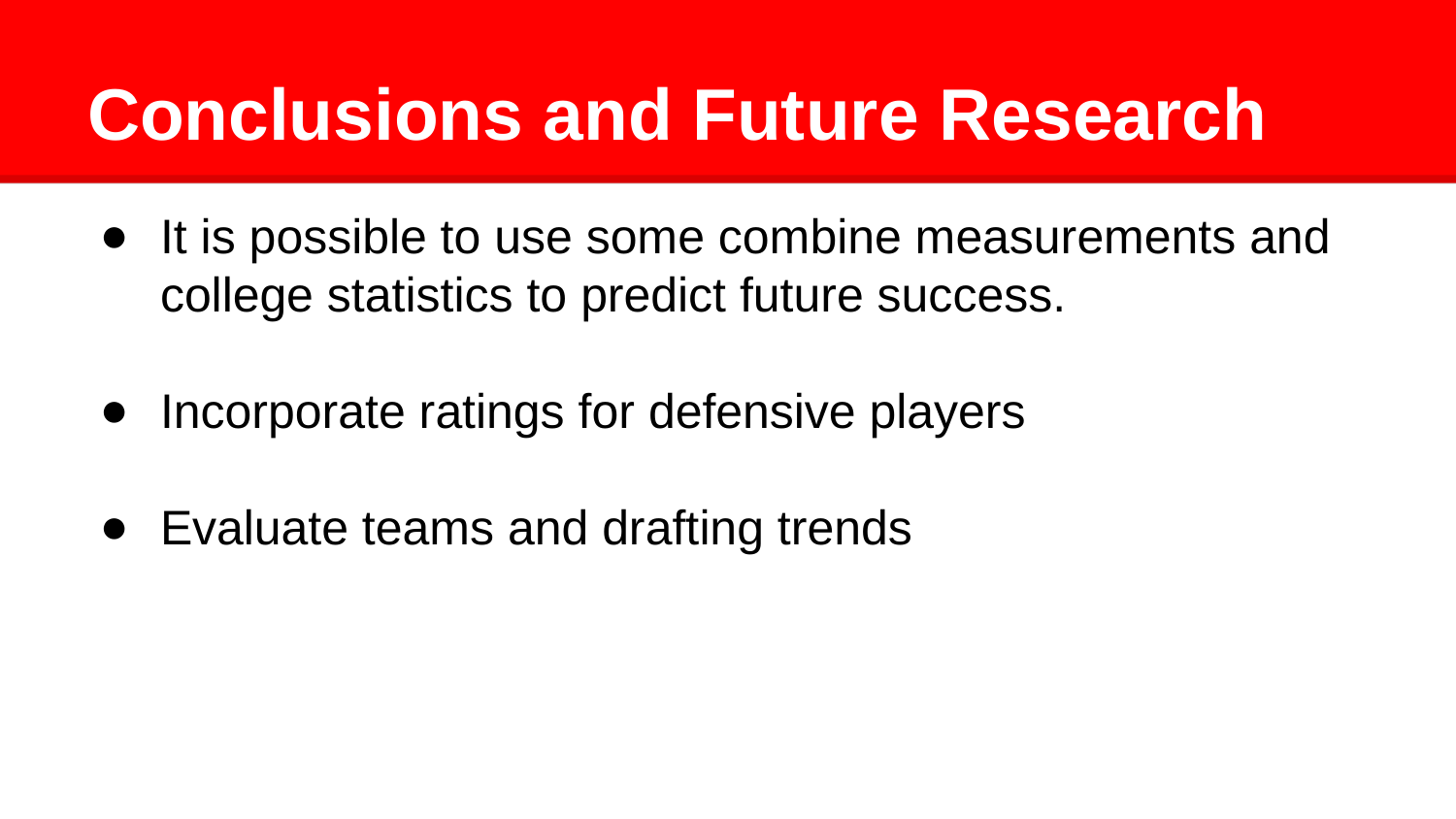

# Conclusions and Future Research
It is possible to use some combine measurements and college statistics to predict future success.

Incorporate ratings for defensive players

Evaluate teams and drafting trends